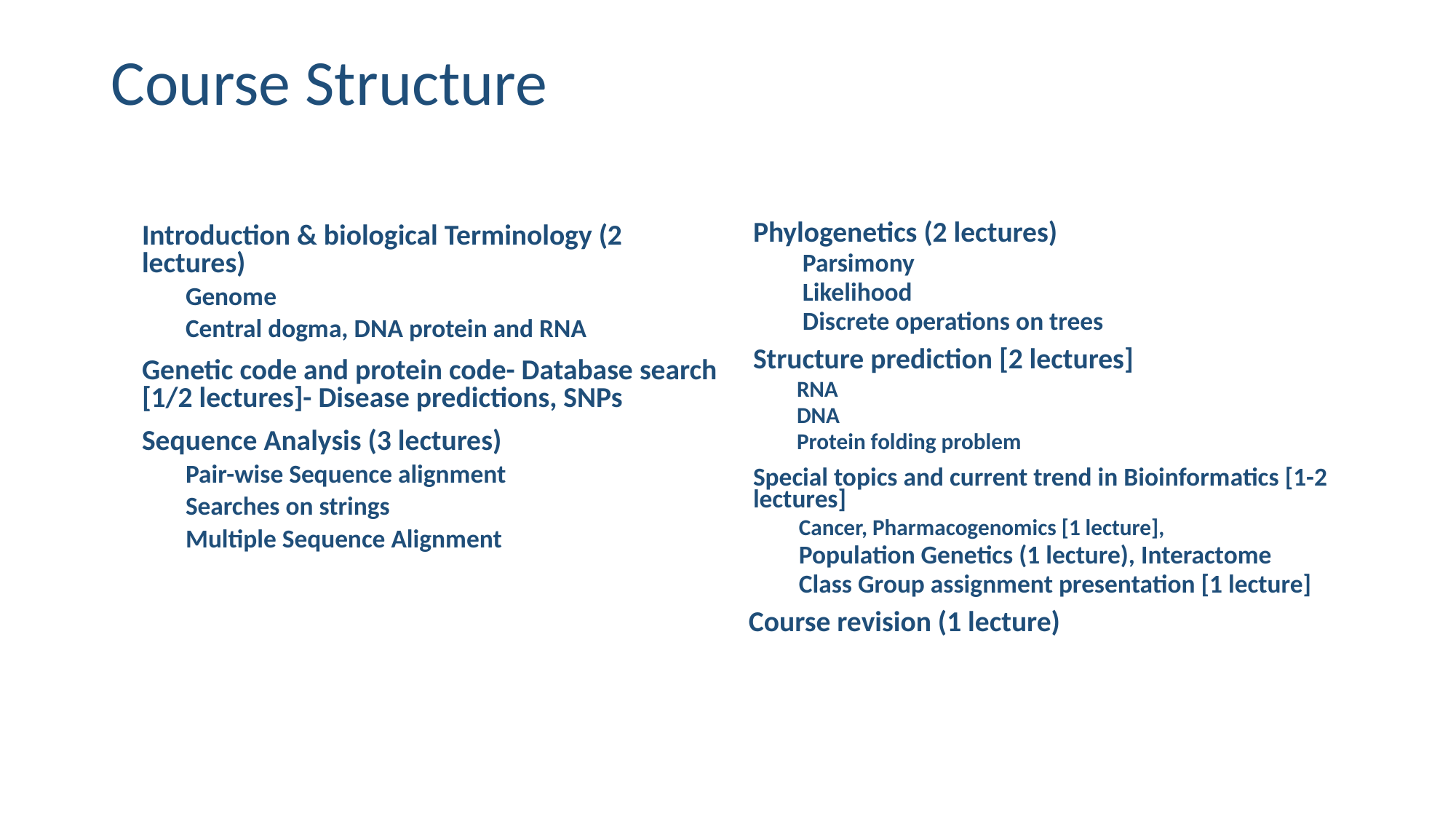

# Course Structure
Introduction & biological Terminology (2 lectures)
Genome
Central dogma, DNA protein and RNA
Genetic code and protein code- Database search [1/2 lectures]- Disease predictions, SNPs
Sequence Analysis (3 lectures)
Pair-wise Sequence alignment
Searches on strings
Multiple Sequence Alignment
Phylogenetics (2 lectures)
 Parsimony
 Likelihood
 Discrete operations on trees
Structure prediction [2 lectures]
RNA
DNA
Protein folding problem
Special topics and current trend in Bioinformatics [1-2 lectures]
Cancer, Pharmacogenomics [1 lecture],
Population Genetics (1 lecture), Interactome
Class Group assignment presentation [1 lecture]
 Course revision (1 lecture)